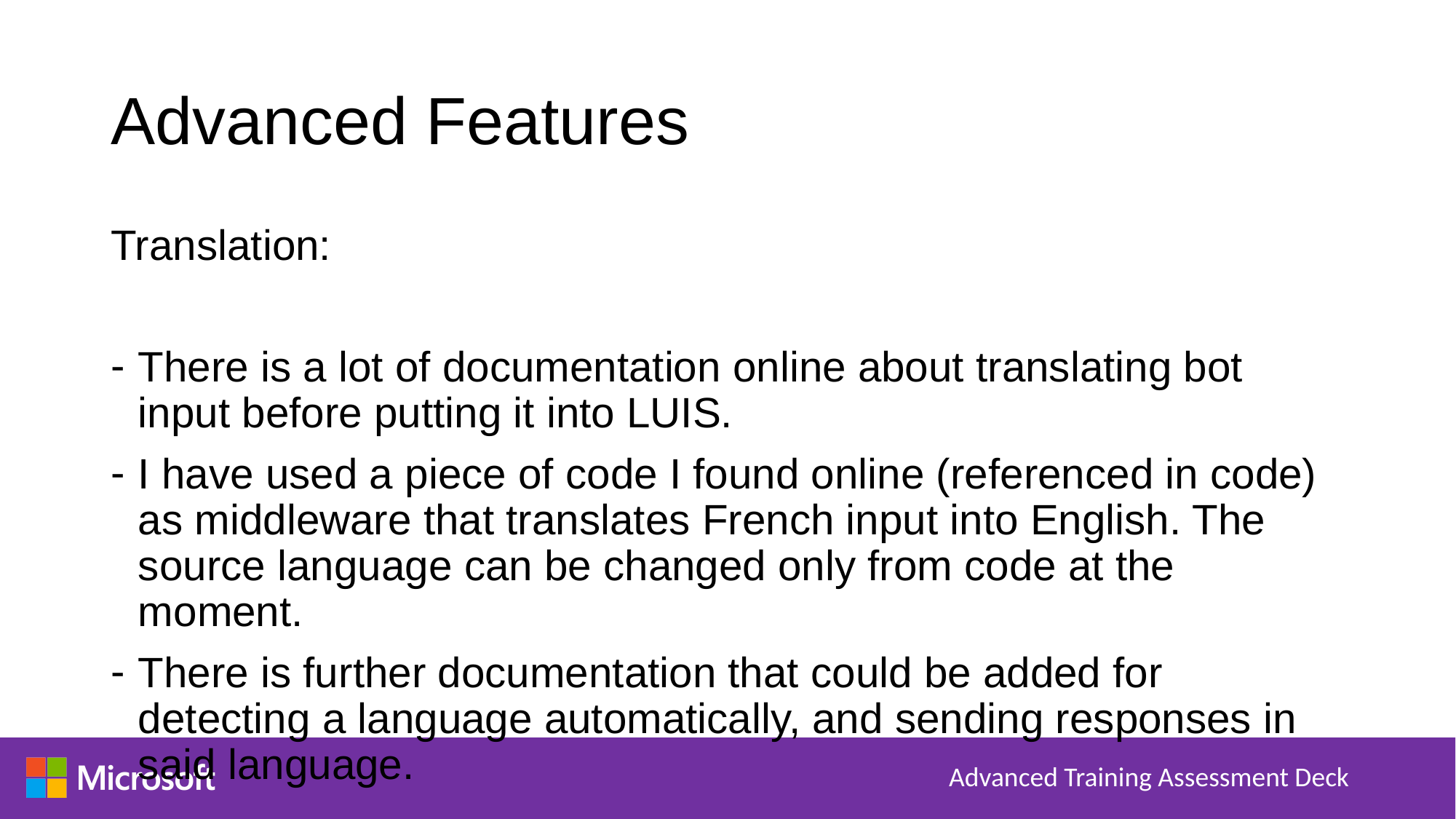

# Advanced Features
Translation:

There is a lot of documentation online about translating bot input before putting it into LUIS.
I have used a piece of code I found online (referenced in code) as middleware that translates French input into English. The source language can be changed only from code at the moment.
There is further documentation that could be added for detecting a language automatically, and sending responses in said language.